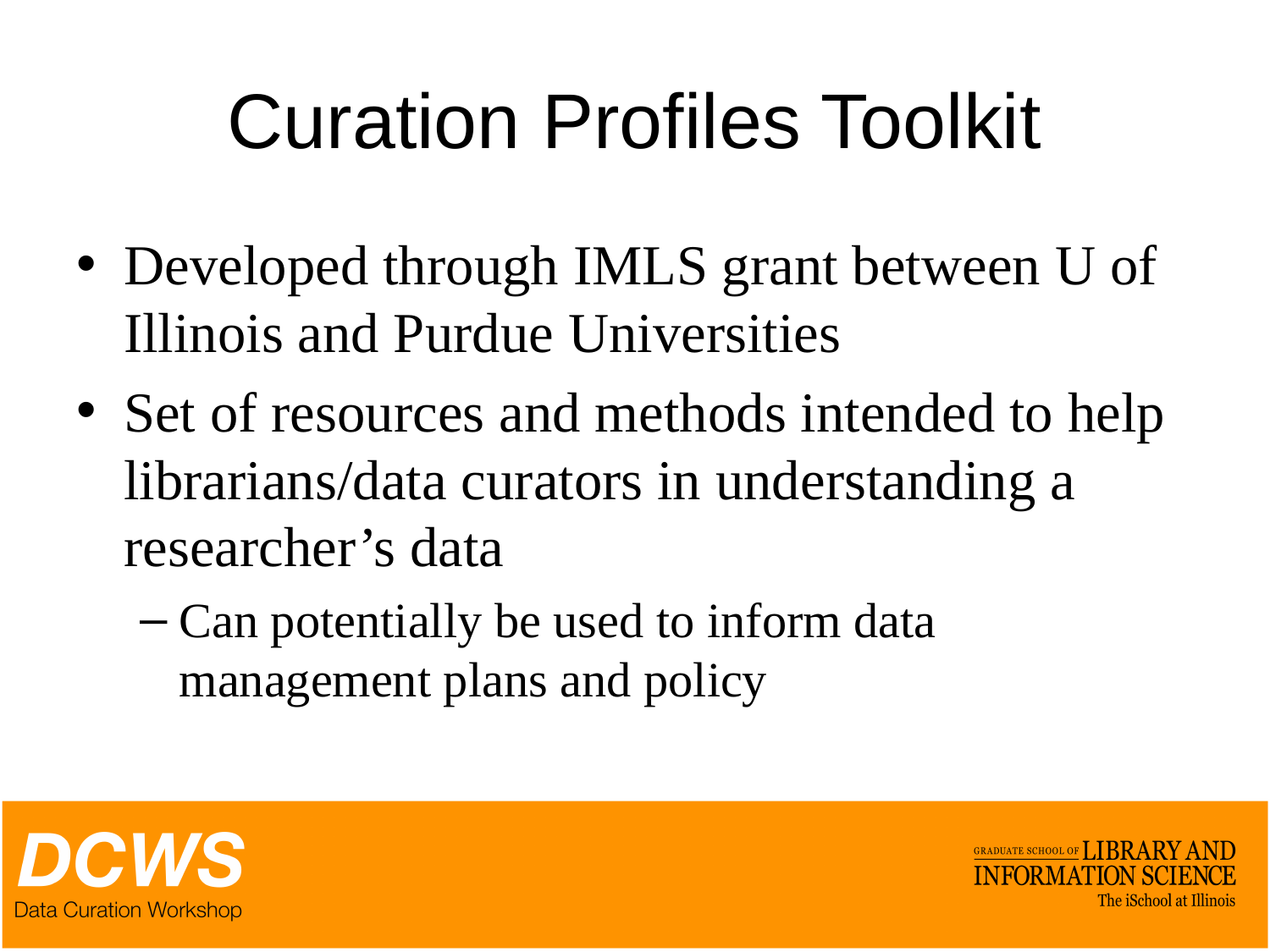

# Curation Profiles Toolkit
Developed through IMLS grant between U of Illinois and Purdue Universities
Set of resources and methods intended to help librarians/data curators in understanding a researcher’s data
Can potentially be used to inform data management plans and policy